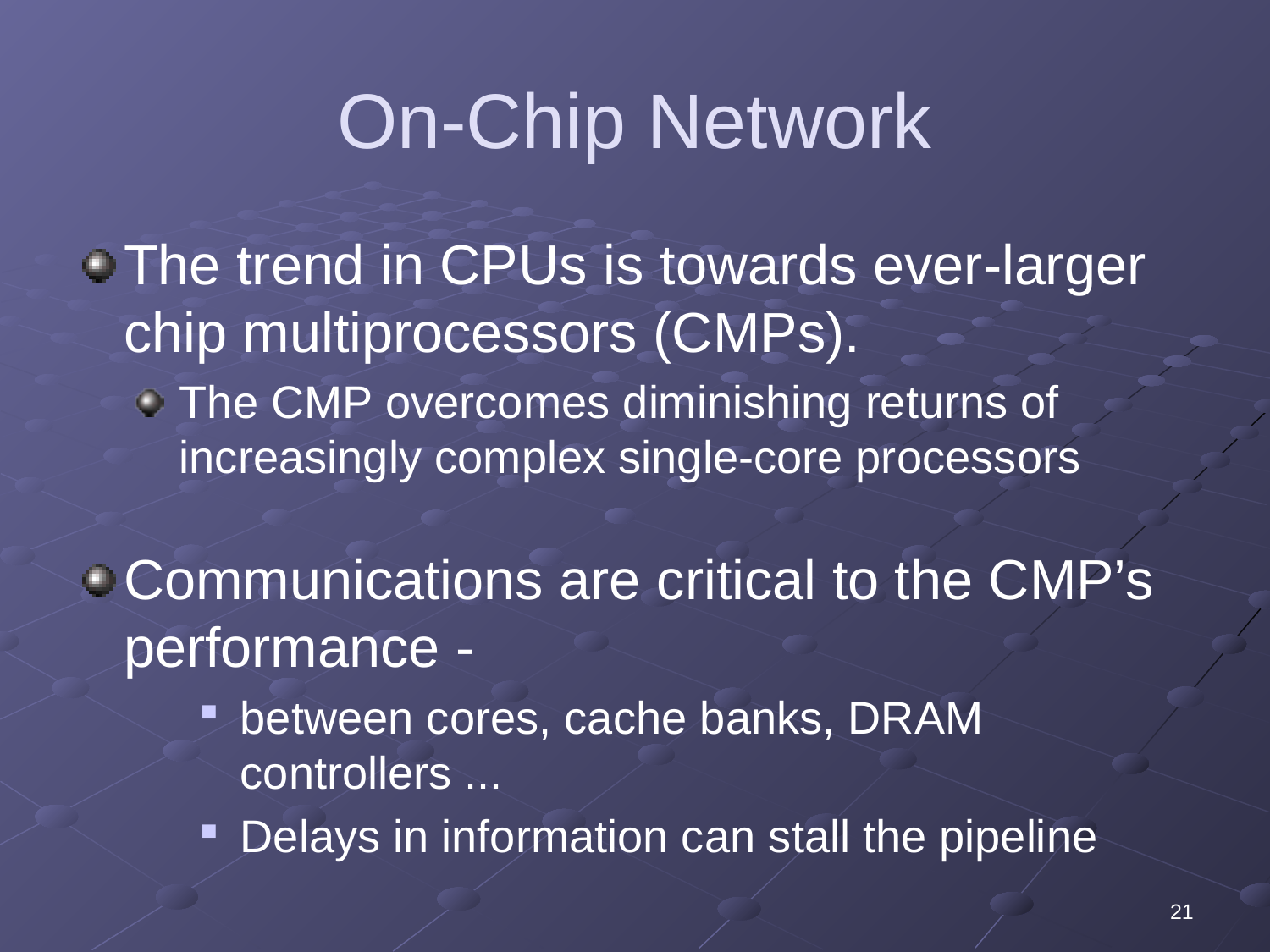

# On-Chip Network
The trend in CPUs is towards ever-larger chip multiprocessors (CMPs).
The CMP overcomes diminishing returns of increasingly complex single-core processors

Communications are critical to the CMP’s performance -
between cores, cache banks, DRAM controllers ...
Delays in information can stall the pipeline
21